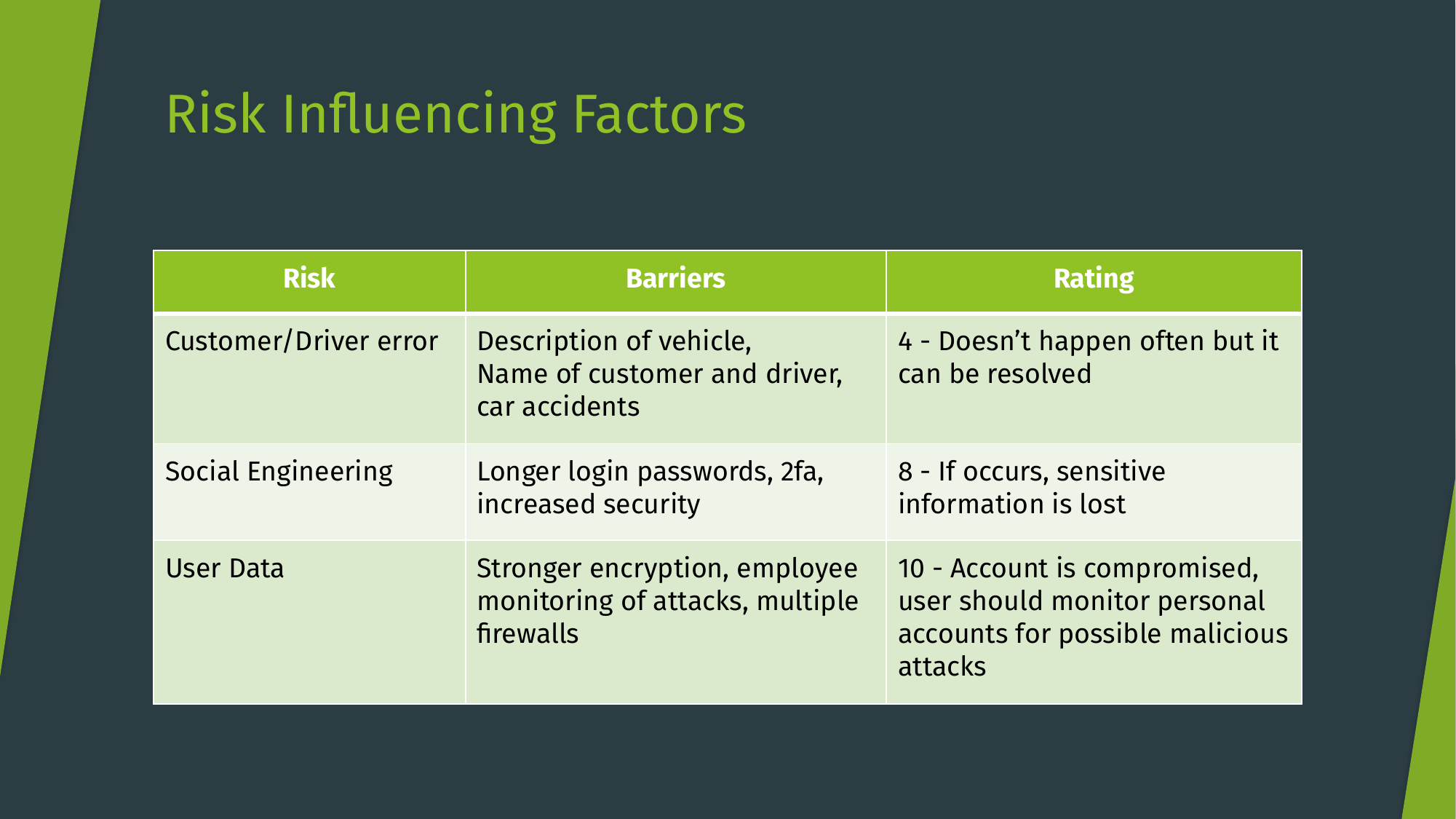

# Risk Influencing Factors
| Risk | Barriers | Rating |
| --- | --- | --- |
| Customer/Driver error | Description of vehicle, Name of customer and driver, car accidents | 4 - Doesn’t happen often but it can be resolved |
| Social Engineering | Longer login passwords, 2fa, increased security | 8 - If occurs, sensitive information is lost |
| User Data | Stronger encryption, employee monitoring of attacks, multiple firewalls | 10 - Account is compromised, user should monitor personal accounts for possible malicious attacks |

Jason